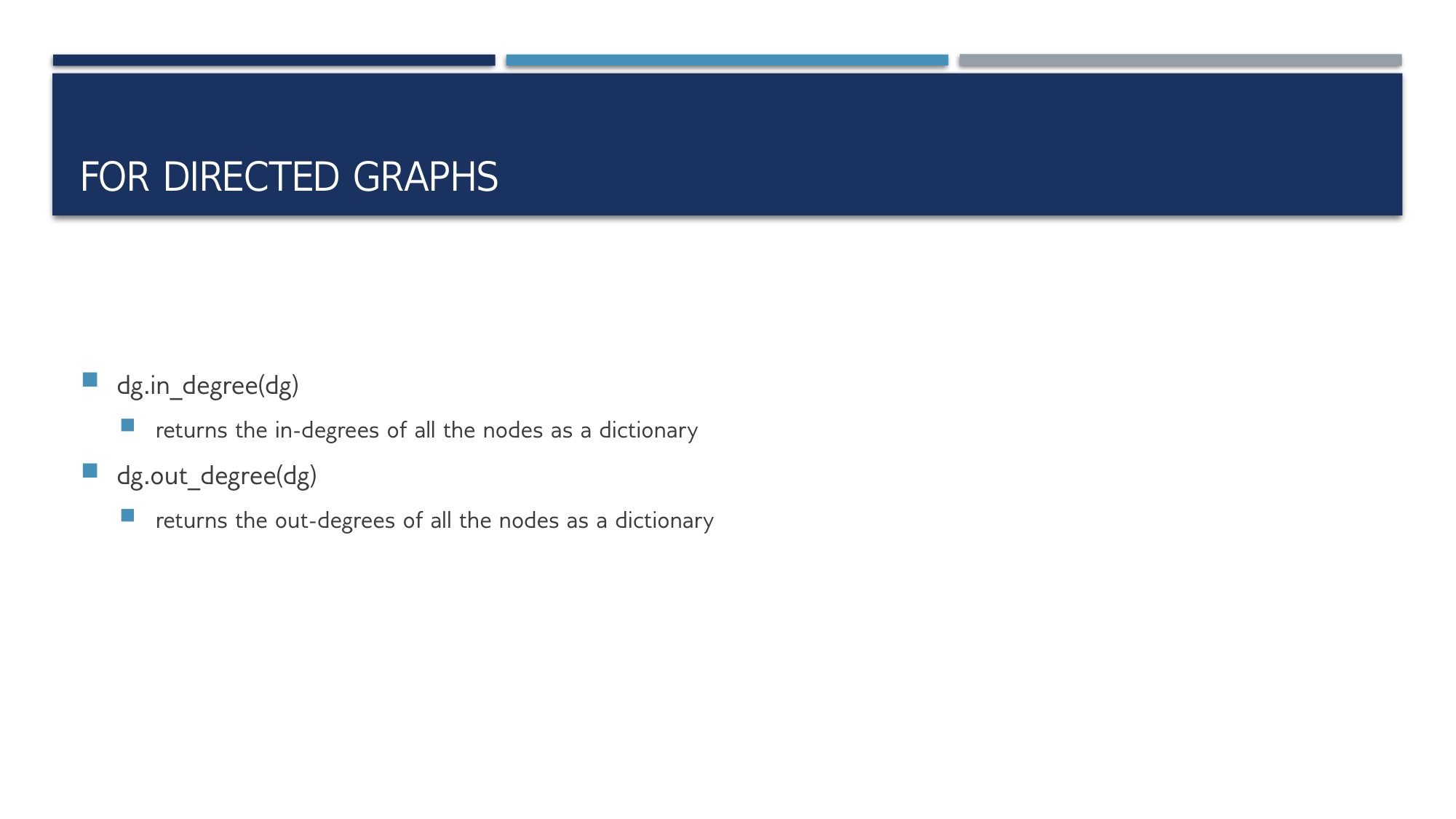

# For directed graphs
dg.in_degree(dg)
returns the in-degrees of all the nodes as a dictionary
dg.out_degree(dg)
returns the out-degrees of all the nodes as a dictionary